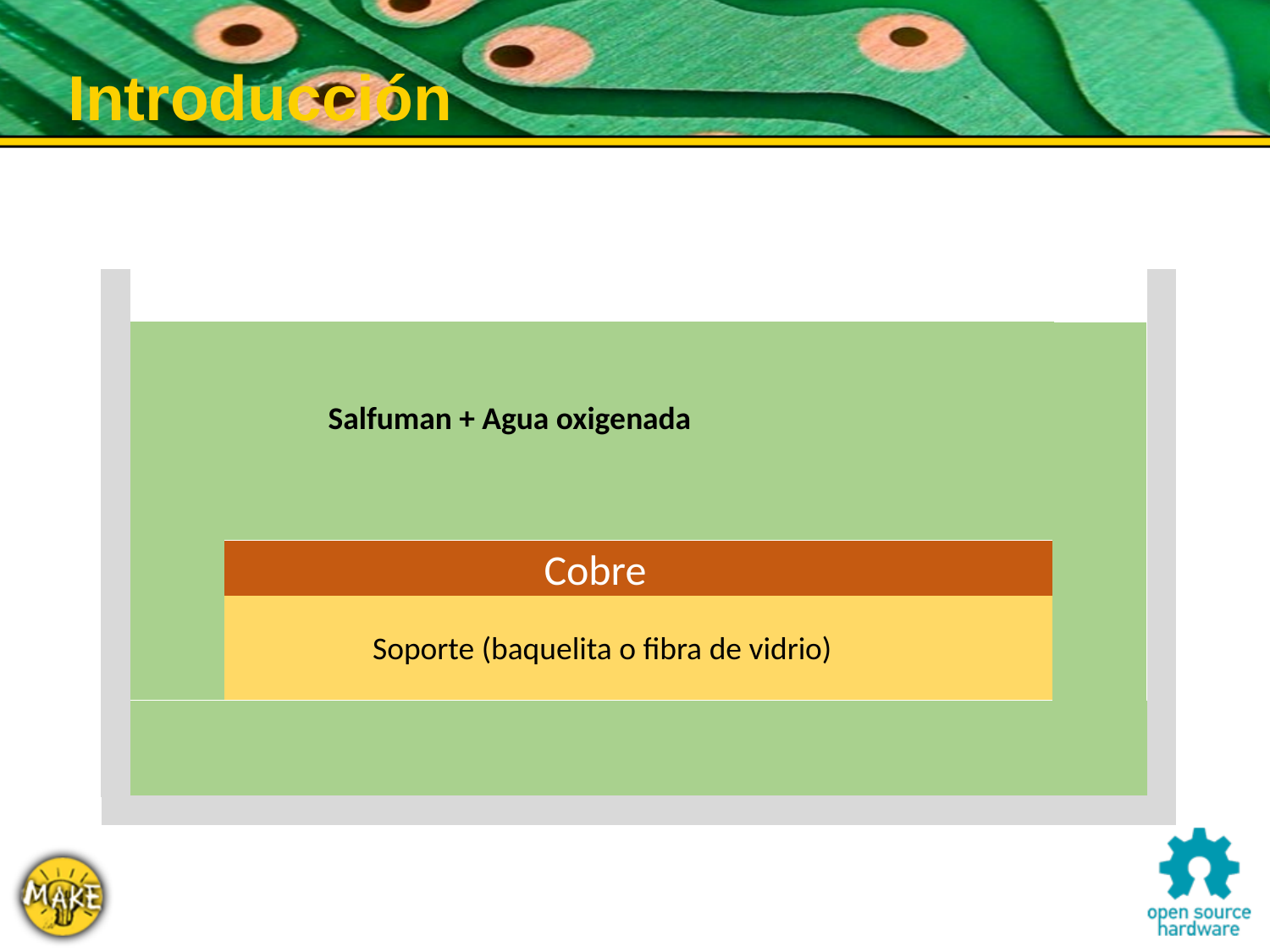

Introducción

Salfuman + Agua oxigenada
Cobre

Soporte (baquelita o fibra de vidrio)